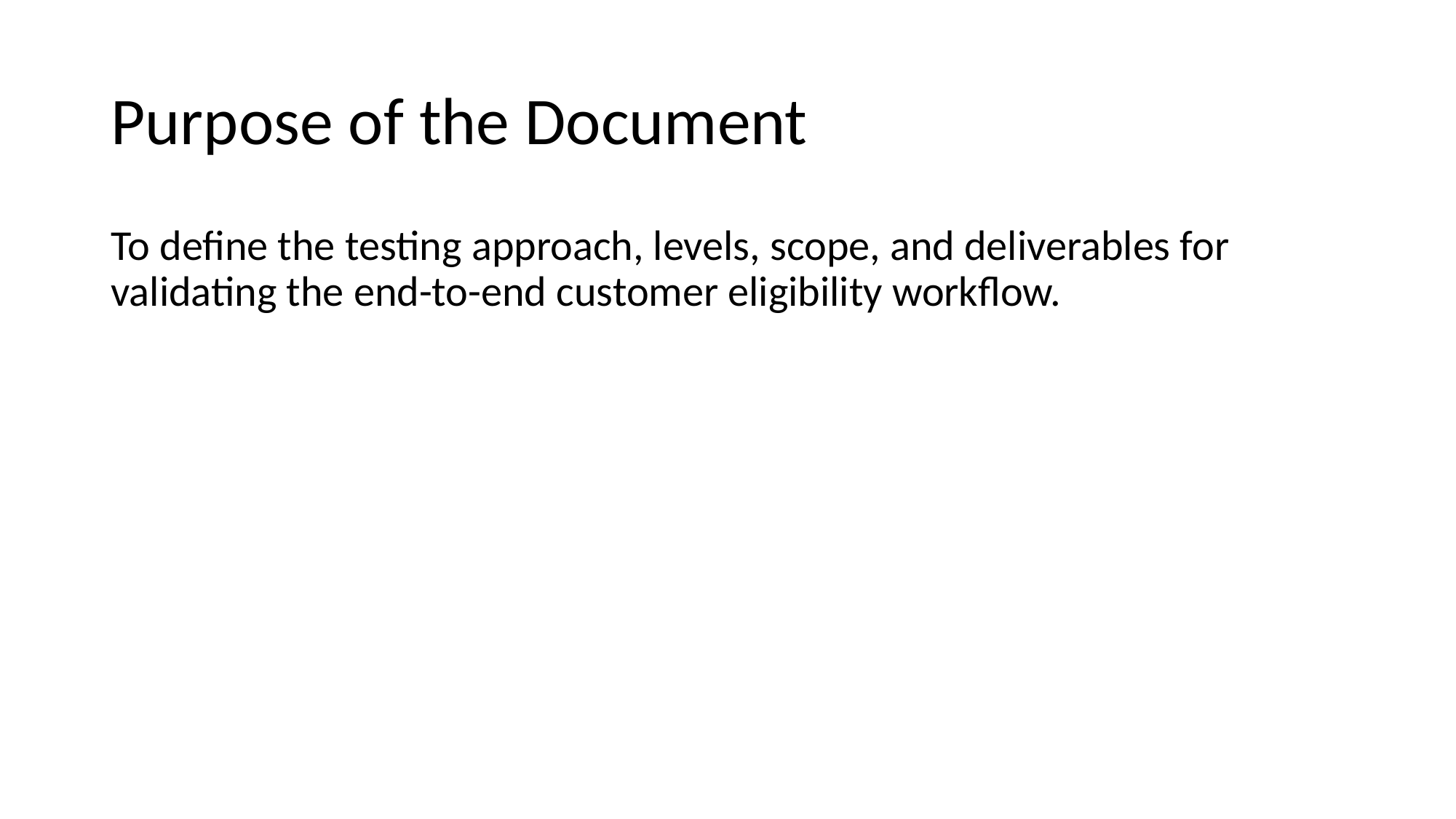

# Purpose of the Document
To define the testing approach, levels, scope, and deliverables for validating the end-to-end customer eligibility workflow.